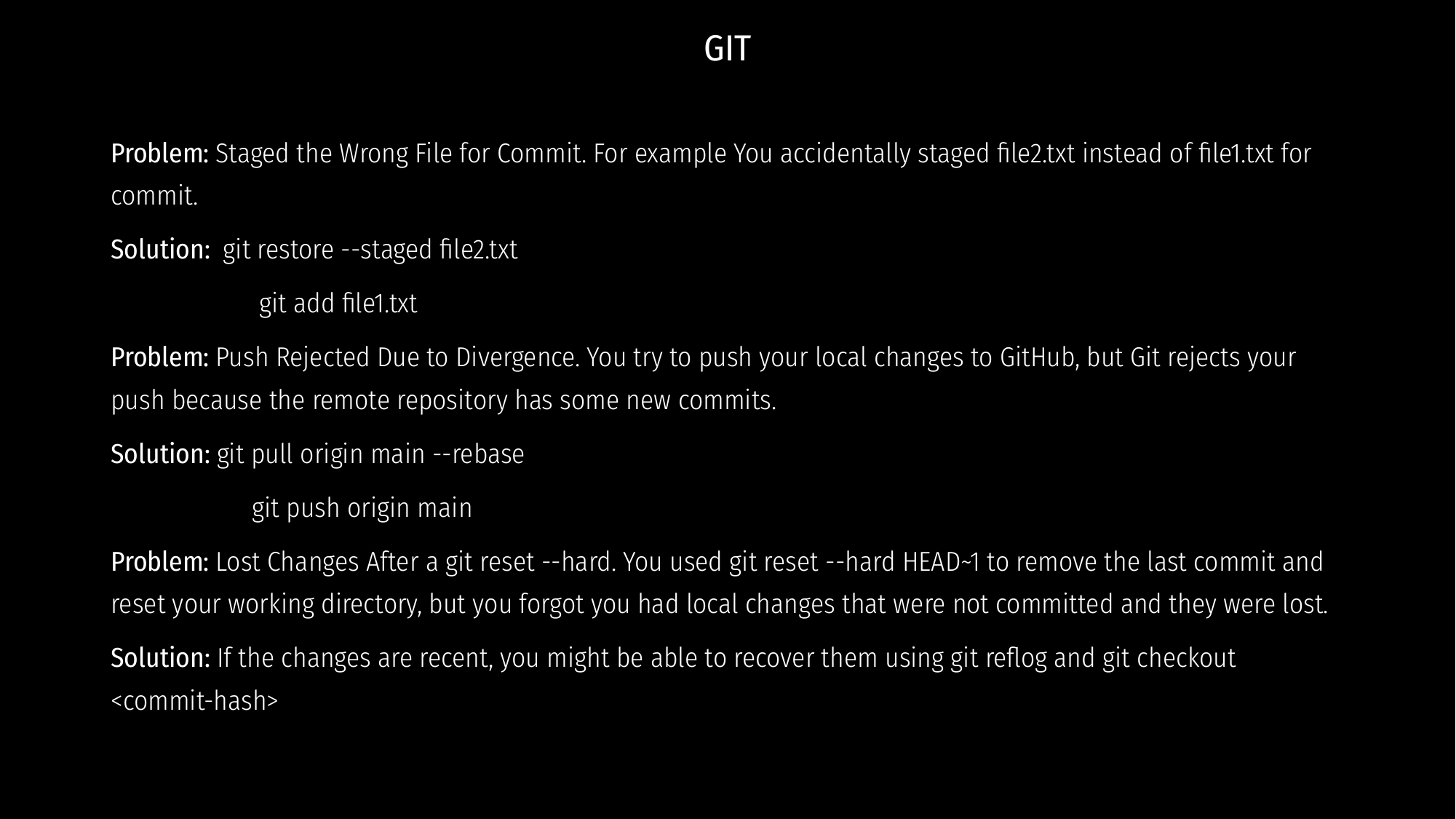

GIT
Problem: Staged the Wrong File for Commit. For example You accidentally staged file2.txt instead of file1.txt for commit.
Solution:  git restore --staged file2.txt
                      git add file1.txt
Problem: Push Rejected Due to Divergence. You try to push your local changes to GitHub, but Git rejects your push because the remote repository has some new commits.
Solution: git pull origin main --rebase
                     git push origin main
Problem: Lost Changes After a git reset --hard. You used git reset --hard HEAD~1 to remove the last commit and reset your working directory, but you forgot you had local changes that were not committed and they were lost.
Solution: If the changes are recent, you might be able to recover them using git reflog and git checkout <commit-hash>